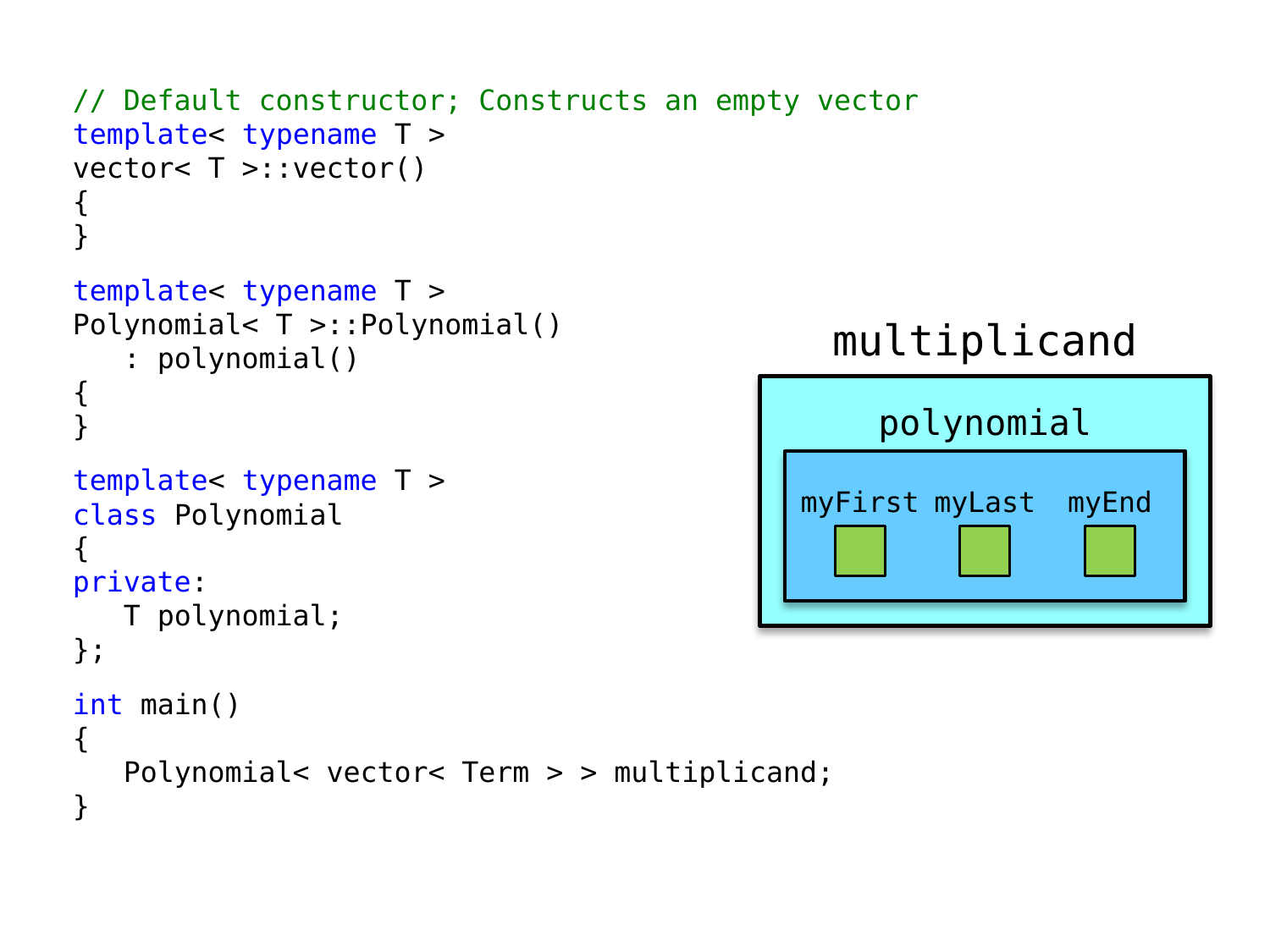

// Default constructor; Constructs an empty vector
template< typename T >
vector< T >::vector()
{
}
template< typename T >
Polynomial< T >::Polynomial()
   : polynomial()
{
}
template< typename T >
class Polynomial
{
private:
   T polynomial;
};
int main()
{
   Polynomial< vector< Term > > multiplicand;
}

multiplicand

polynomial

myFirst
myLast
myEnd